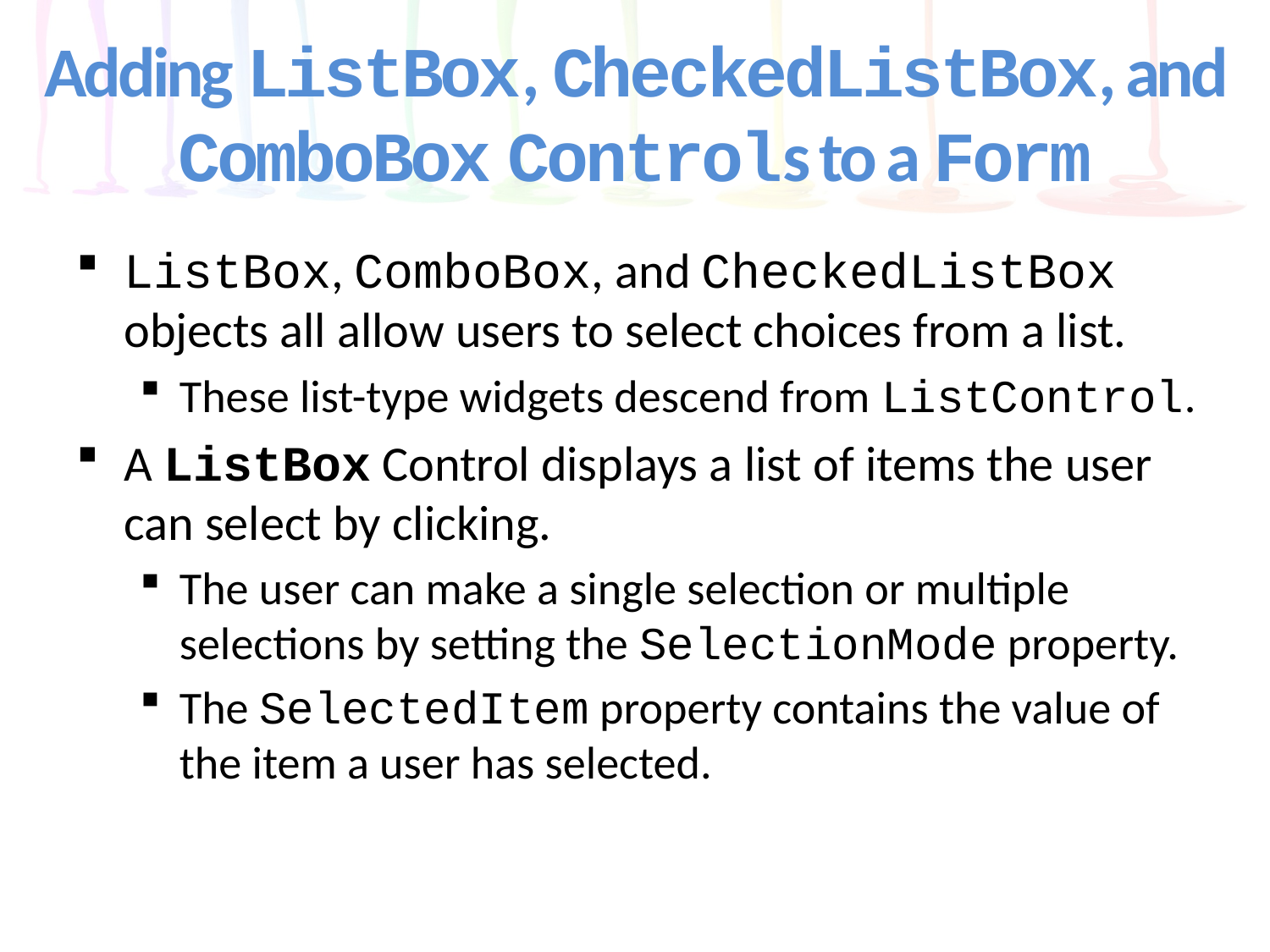

# Adding ListBox, CheckedListBox, and ComboBox Controls to a Form
ListBox, ComboBox, and CheckedListBox objects all allow users to select choices from a list.
These list-type widgets descend from ListControl.
A ListBox Control displays a list of items the user can select by clicking.
The user can make a single selection or multiple selections by setting the SelectionMode property.
The SelectedItem property contains the value of the item a user has selected.